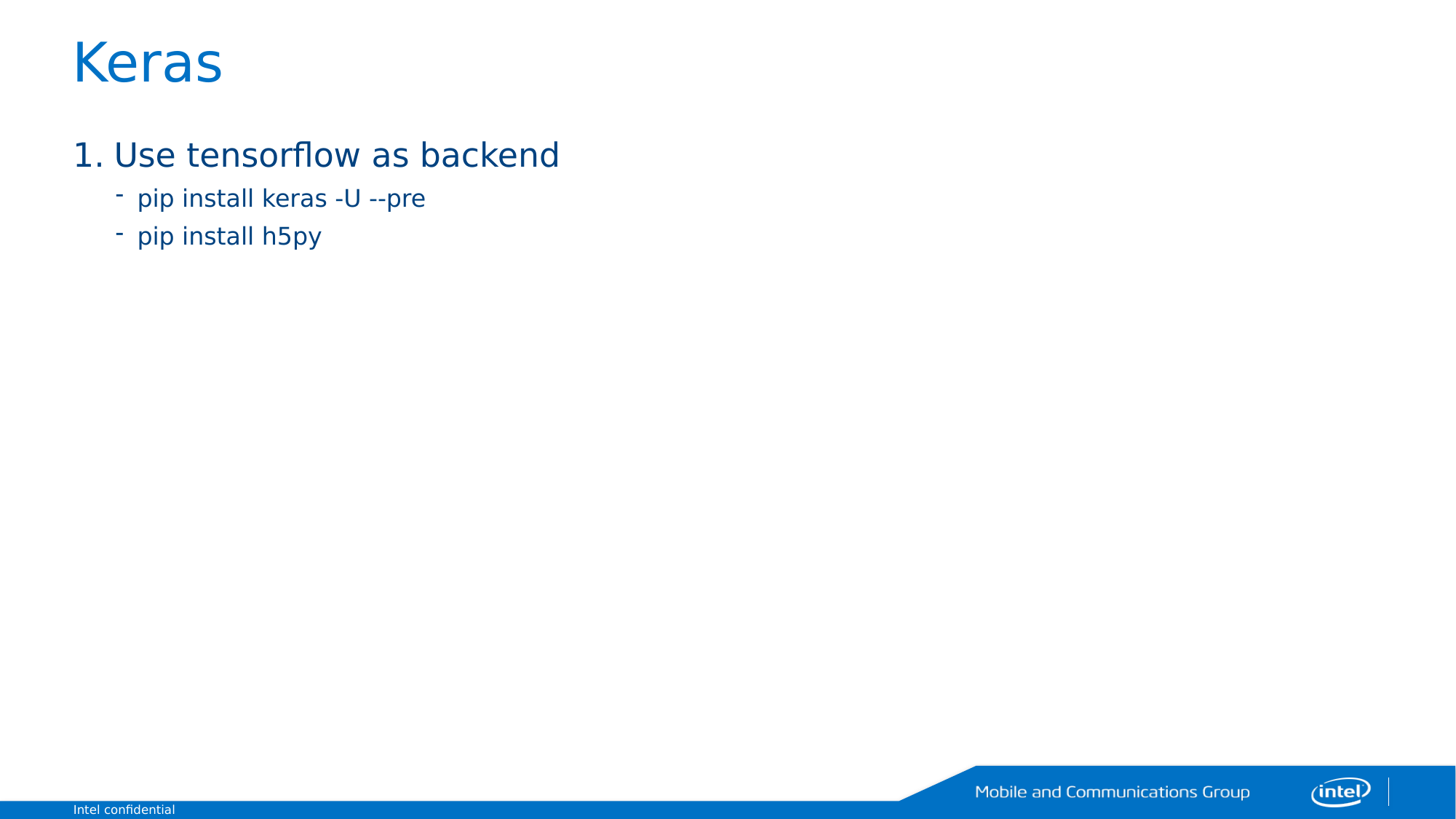

# Keras
Use tensorflow as backend
pip install keras -U --pre
pip install h5py